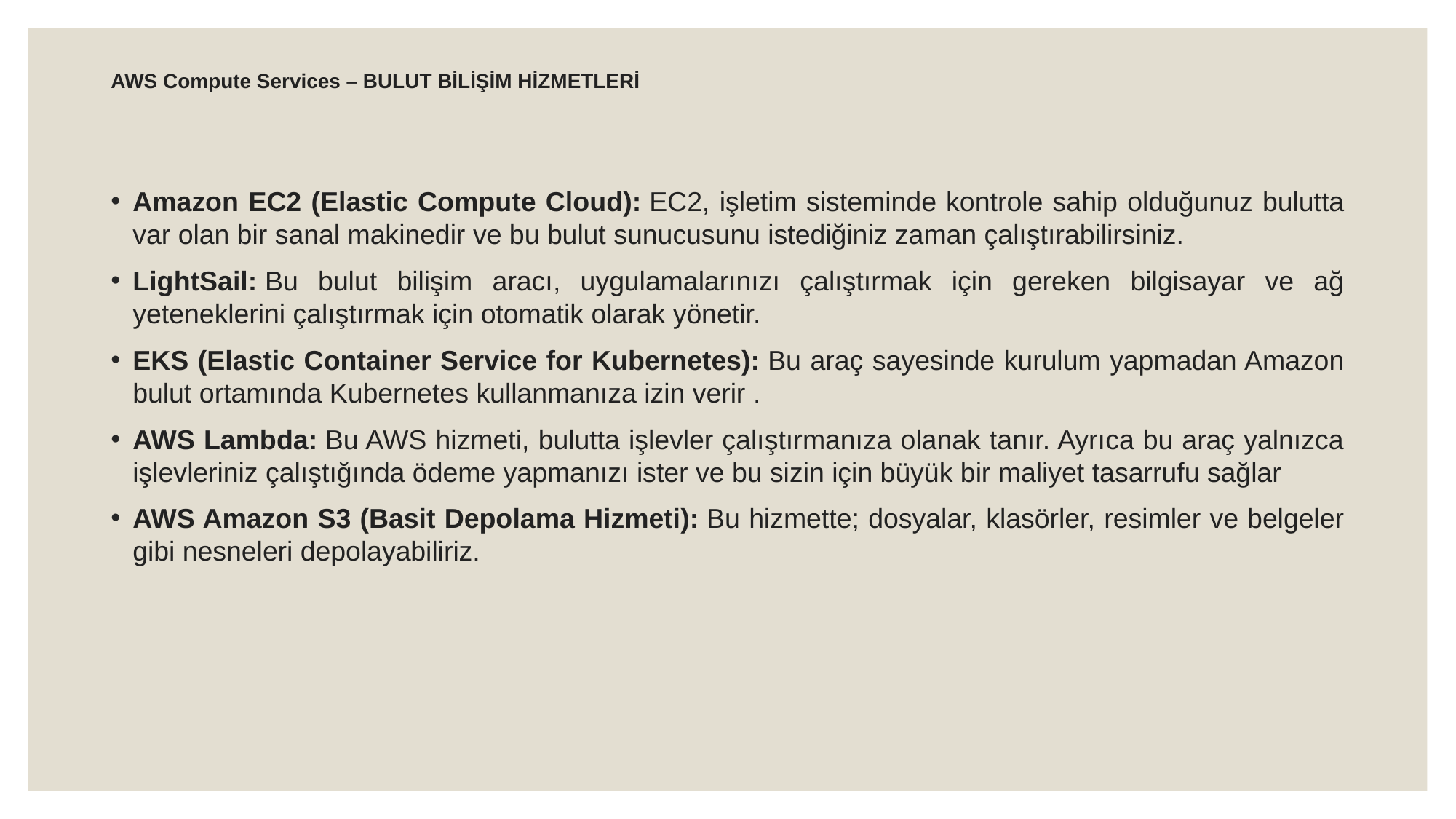

# AWS Compute Services – BULUT BİLİŞİM HİZMETLERİ

Amazon EC2 (Elastic Compute Cloud): EC2, işletim sisteminde kontrole sahip olduğunuz bulutta var olan bir sanal makinedir ve bu bulut sunucusunu istediğiniz zaman çalıştırabilirsiniz.
LightSail: Bu bulut bilişim aracı, uygulamalarınızı çalıştırmak için gereken bilgisayar ve ağ yeteneklerini çalıştırmak için otomatik olarak yönetir.
EKS (Elastic Container Service for Kubernetes): Bu araç sayesinde kurulum yapmadan Amazon bulut ortamında Kubernetes kullanmanıza izin verir .
AWS Lambda: Bu AWS hizmeti, bulutta işlevler çalıştırmanıza olanak tanır. Ayrıca bu araç yalnızca işlevleriniz çalıştığında ödeme yapmanızı ister ve bu sizin için büyük bir maliyet tasarrufu sağlar
AWS Amazon S3 (Basit Depolama Hizmeti): Bu hizmette; dosyalar, klasörler, resimler ve belgeler gibi nesneleri depolayabiliriz.